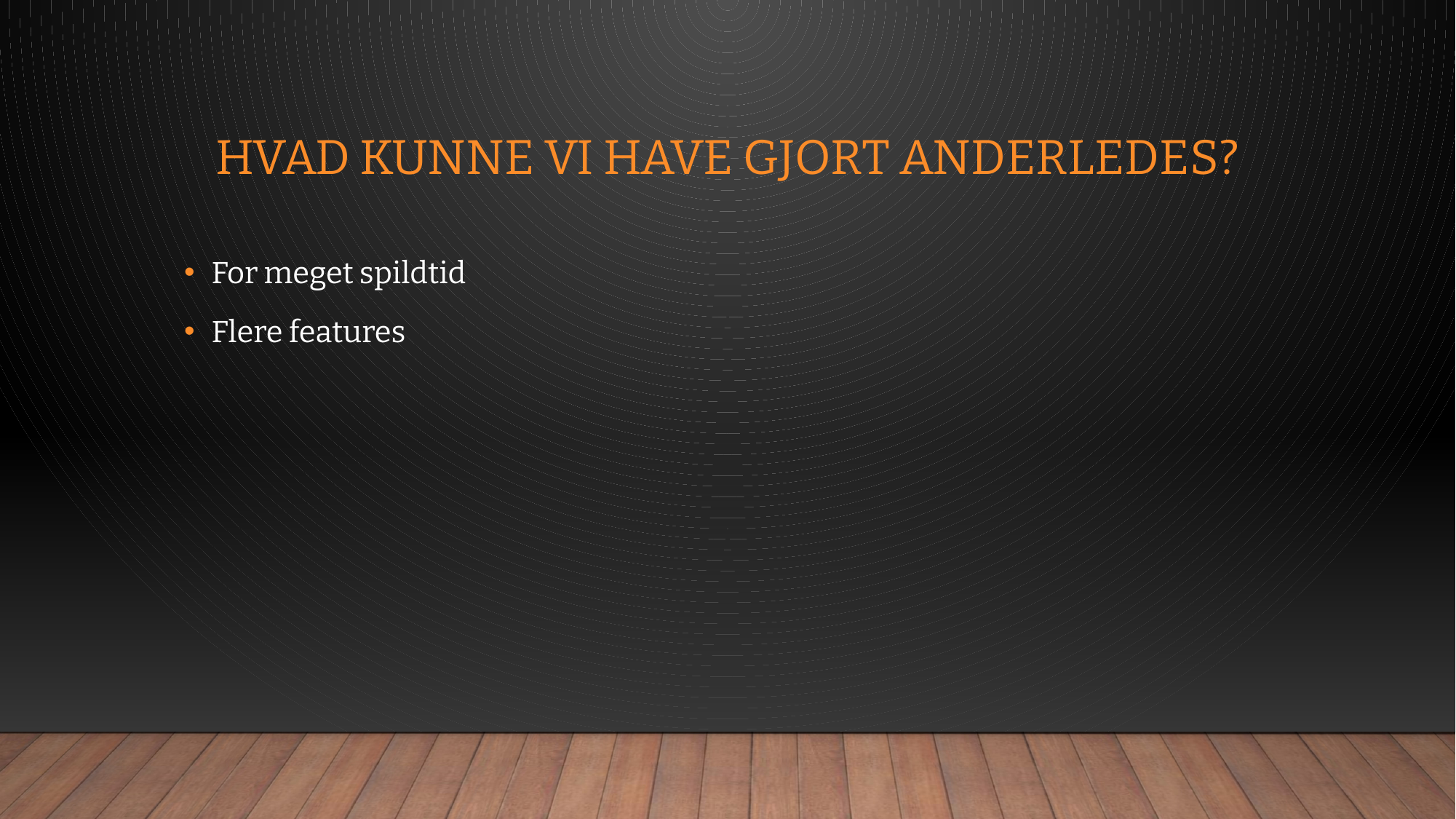

# Hvad kunne vi have gjort anderledes?
For meget spildtid
Flere features